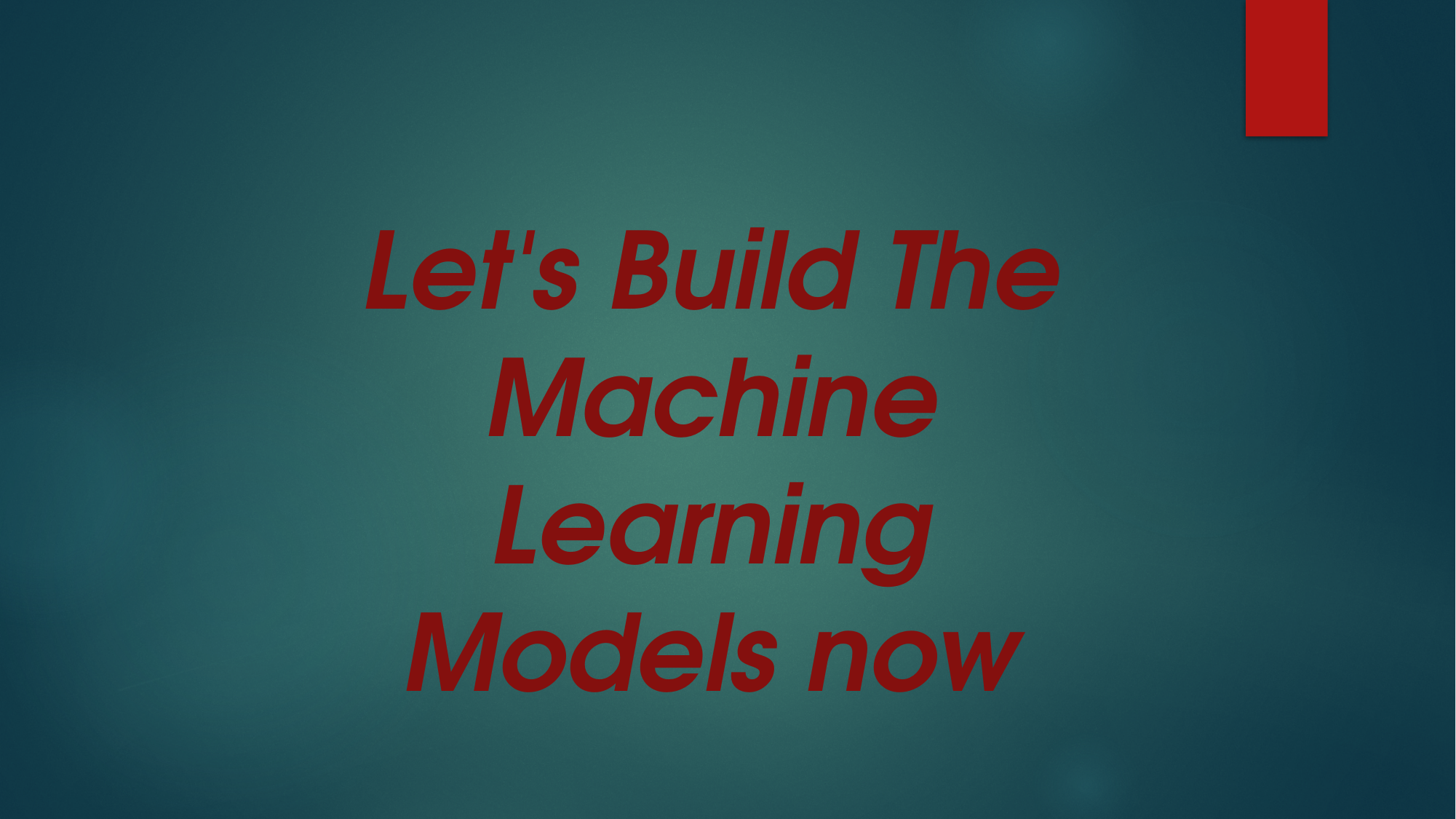

# Let's Build The Machine Learning Models now